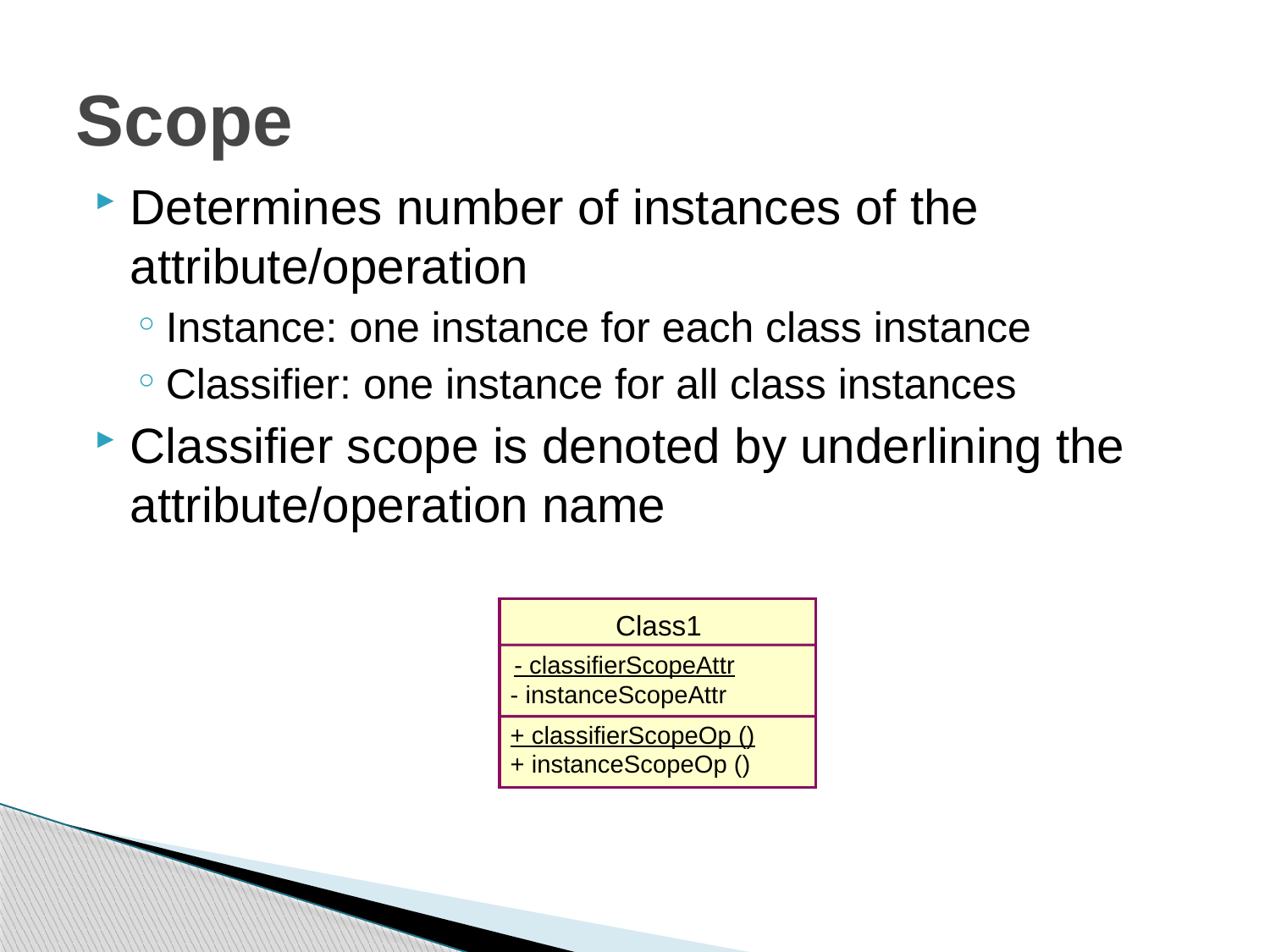

# Scope
Determines number of instances of the attribute/operation
Instance: one instance for each class instance
Classifier: one instance for all class instances
Classifier scope is denoted by underlining the attribute/operation name

Class1
- classifierScopeAttr

- instanceScopeAttr
+ classifierScopeOp ()

+ instanceScopeOp ()